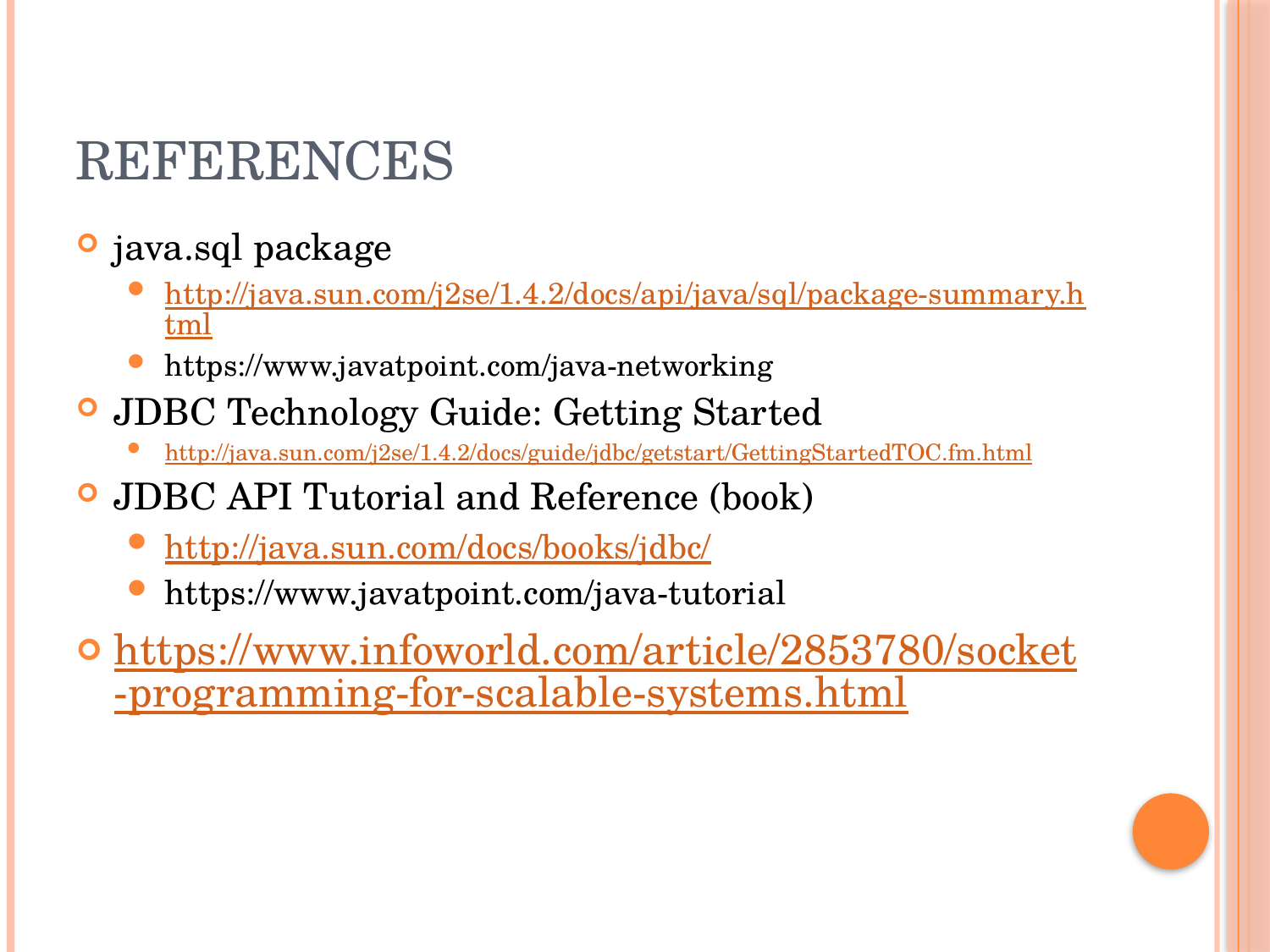

# References
java.sql package
http://java.sun.com/j2se/1.4.2/docs/api/java/sql/package-summary.html
https://www.javatpoint.com/java-networking
JDBC Technology Guide: Getting Started
http://java.sun.com/j2se/1.4.2/docs/guide/jdbc/getstart/GettingStartedTOC.fm.html
JDBC API Tutorial and Reference (book)
http://java.sun.com/docs/books/jdbc/
https://www.javatpoint.com/java-tutorial
https://www.infoworld.com/article/2853780/socket-programming-for-scalable-systems.html